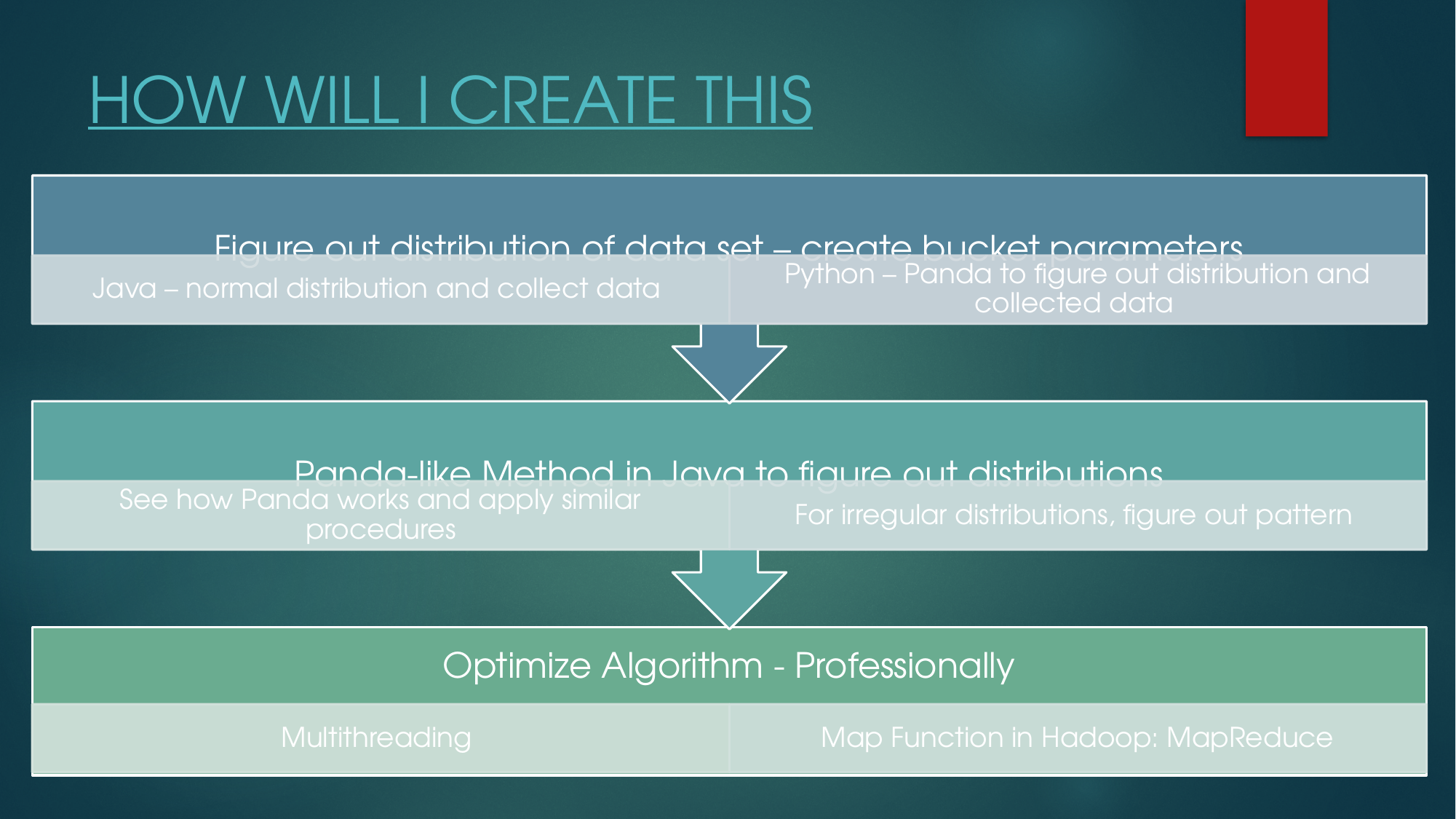

# HOW WILL I CREATE THIS
Optimize Algorithm - Professionally
Multithreading
Map Function in Hadoop: MapReduce
Panda-like Method in Java to figure out distributions
See how Panda works and apply similar procedures
For irregular distributions, figure out pattern
Figure out distribution of data set – create bucket parameters
Java – normal distribution and collect data
Python – Panda to figure out distribution and collected data